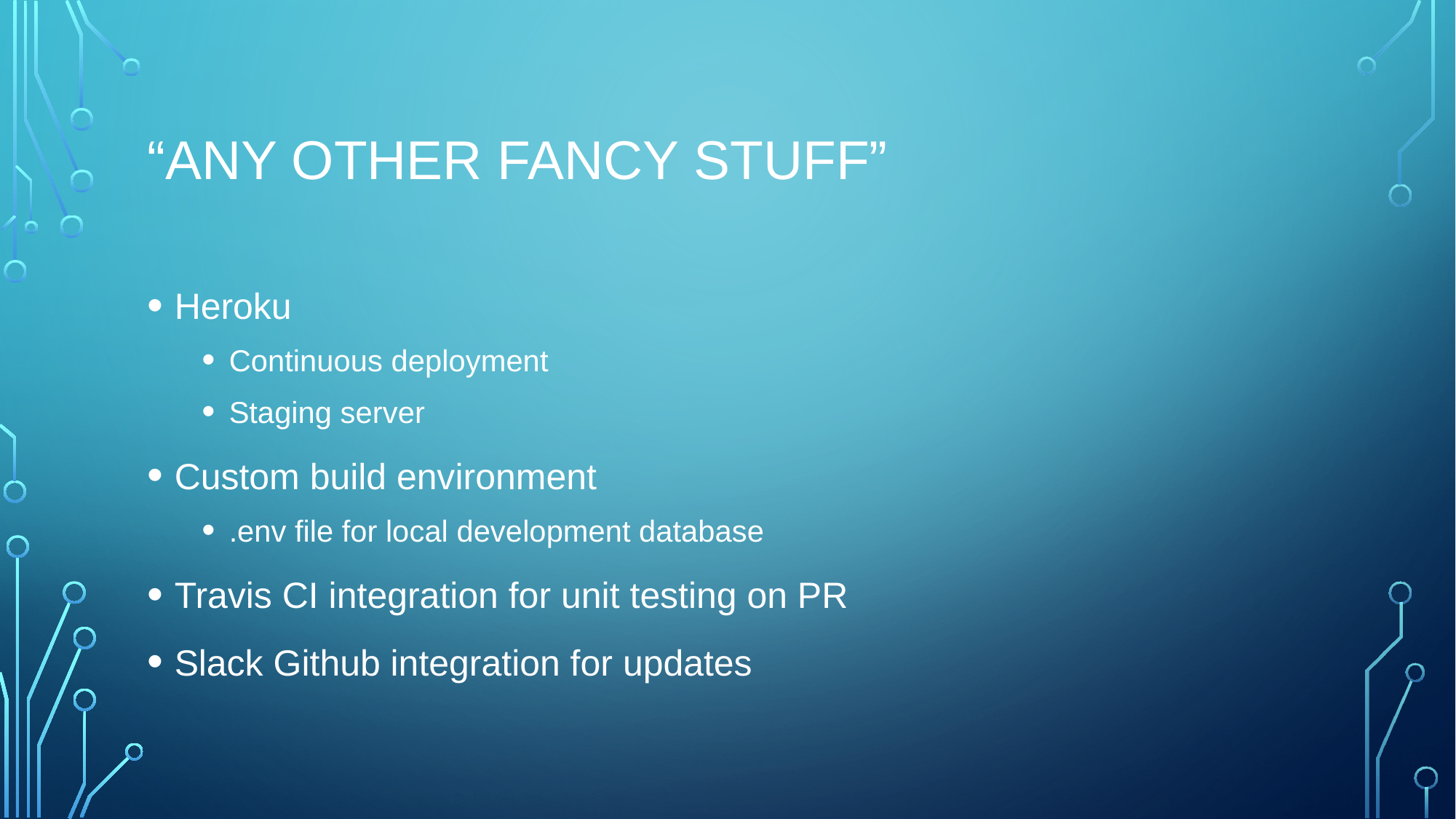

# “Any other fancy stuff”
Heroku
Continuous deployment
Staging server
Custom build environment
.env file for local development database
Travis CI integration for unit testing on PR
Slack Github integration for updates